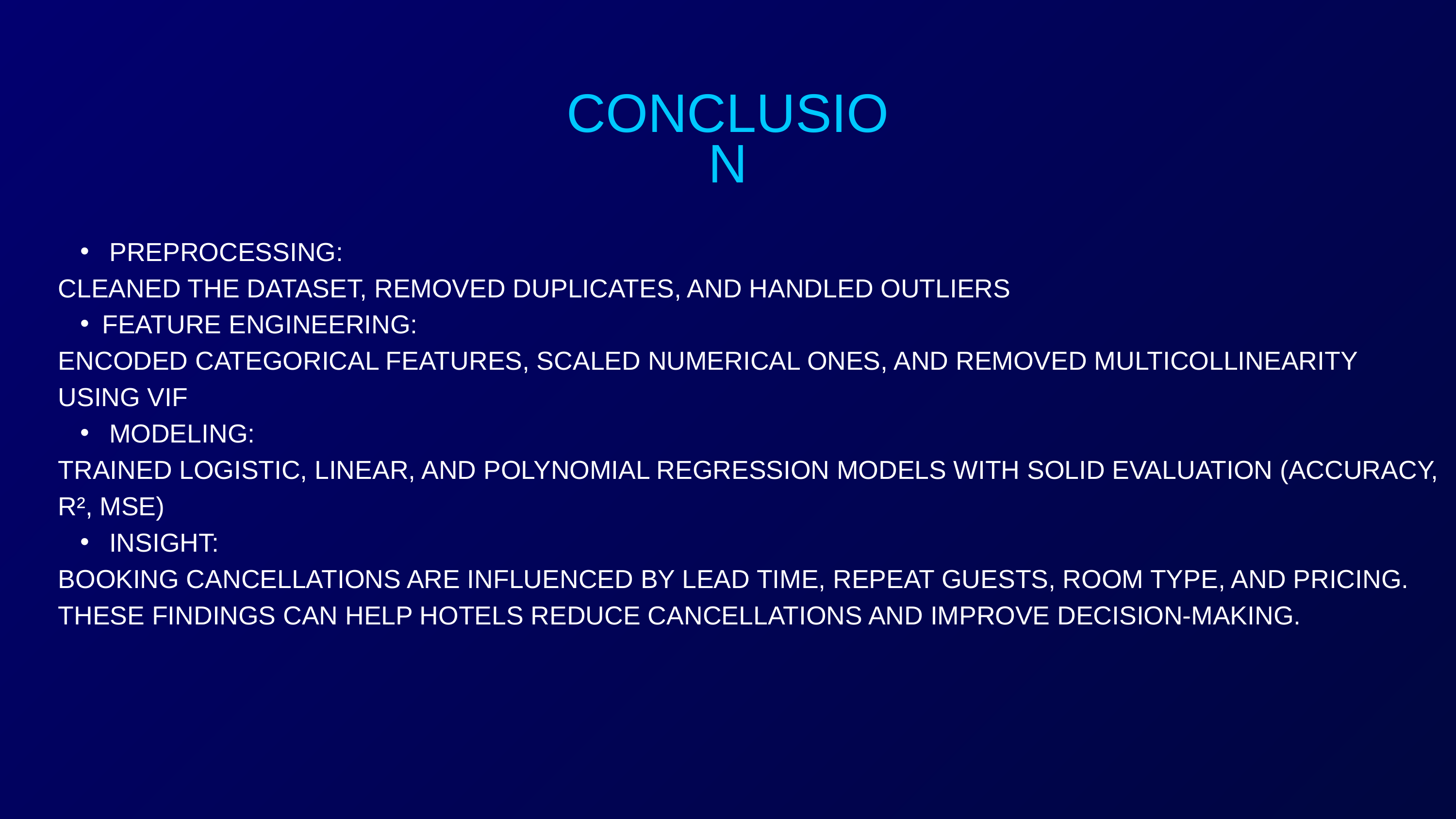

CONCLUSION
 PREPROCESSING:
CLEANED THE DATASET, REMOVED DUPLICATES, AND HANDLED OUTLIERS
FEATURE ENGINEERING:
ENCODED CATEGORICAL FEATURES, SCALED NUMERICAL ONES, AND REMOVED MULTICOLLINEARITY USING VIF
 MODELING:
TRAINED LOGISTIC, LINEAR, AND POLYNOMIAL REGRESSION MODELS WITH SOLID EVALUATION (ACCURACY, R², MSE)
 INSIGHT:
BOOKING CANCELLATIONS ARE INFLUENCED BY LEAD TIME, REPEAT GUESTS, ROOM TYPE, AND PRICING.
THESE FINDINGS CAN HELP HOTELS REDUCE CANCELLATIONS AND IMPROVE DECISION-MAKING.